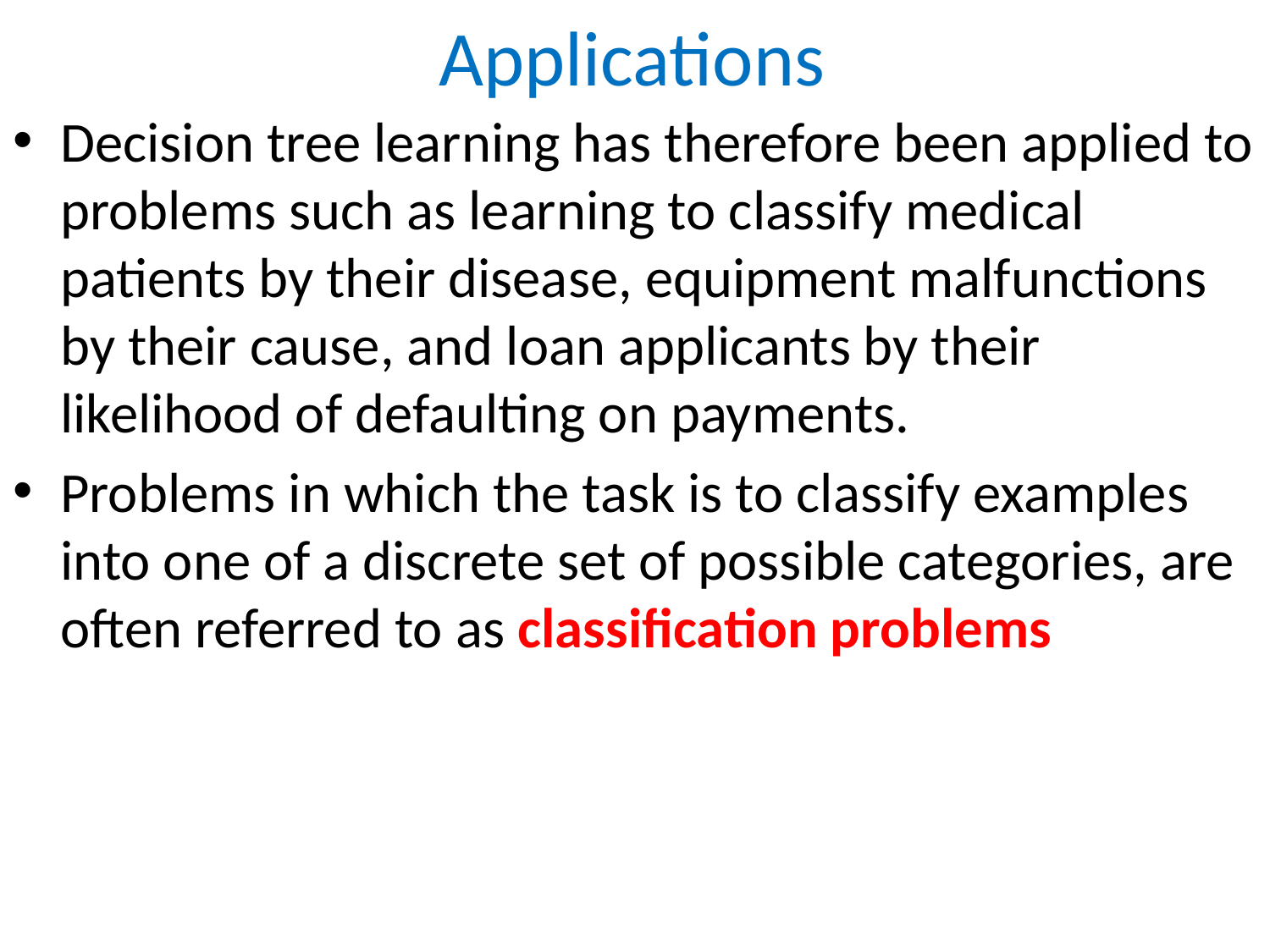

# Applications
Decision tree learning has therefore been applied to problems such as learning to classify medical patients by their disease, equipment malfunctions by their cause, and loan applicants by their likelihood of defaulting on payments.
Problems in which the task is to classify examples into one of a discrete set of possible categories, are often referred to as classification problems